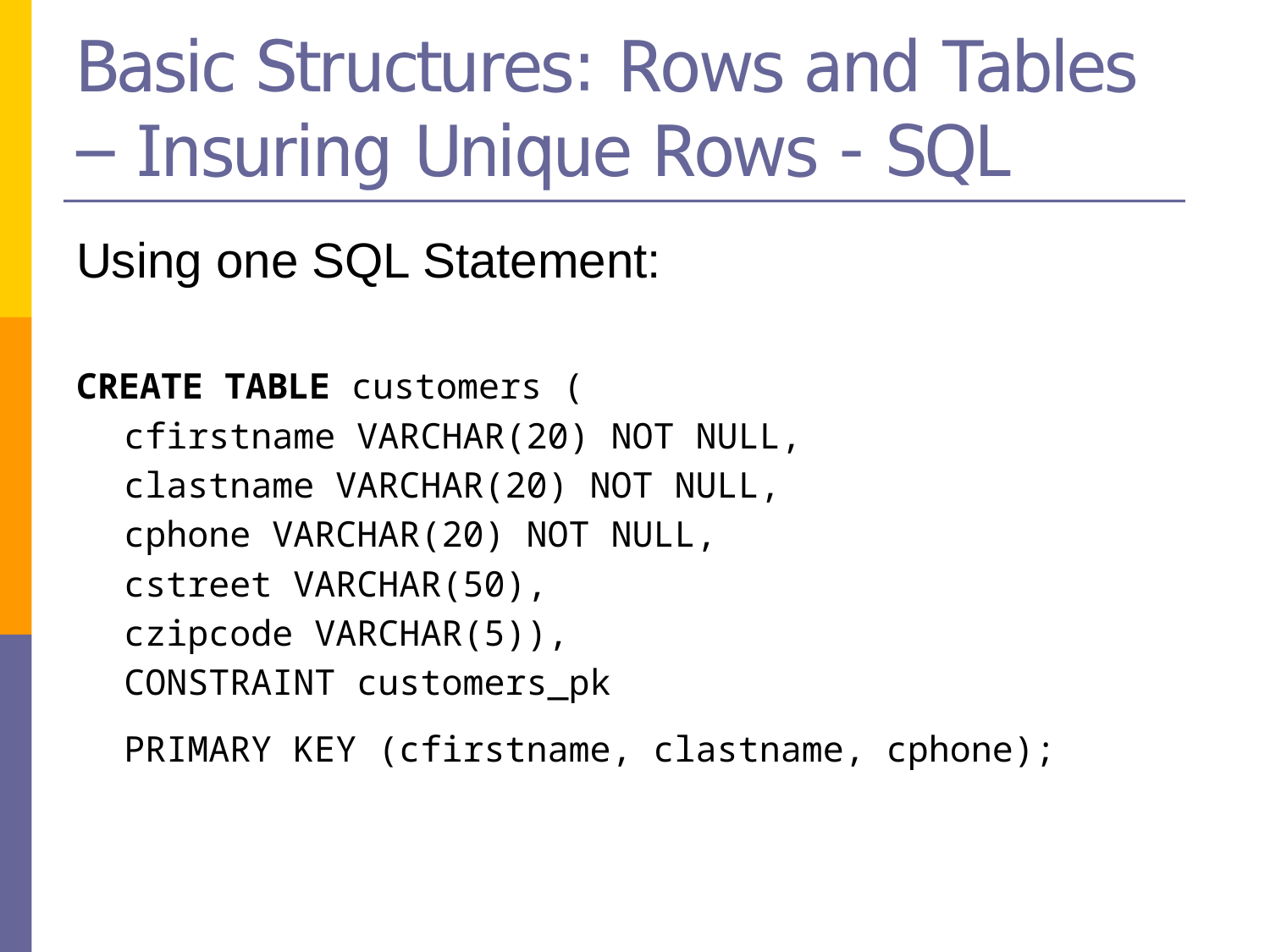

# Basic Structures: Rows and Tables – Insuring Unique Rows - SQL
Using one SQL Statement:

CREATE TABLE customers (
	cfirstname VARCHAR(20) NOT NULL,
	clastname VARCHAR(20) NOT NULL,
	cphone VARCHAR(20) NOT NULL,
	cstreet VARCHAR(50),
	czipcode VARCHAR(5)),
	CONSTRAINT customers_pk
	PRIMARY KEY (cfirstname, clastname, cphone);